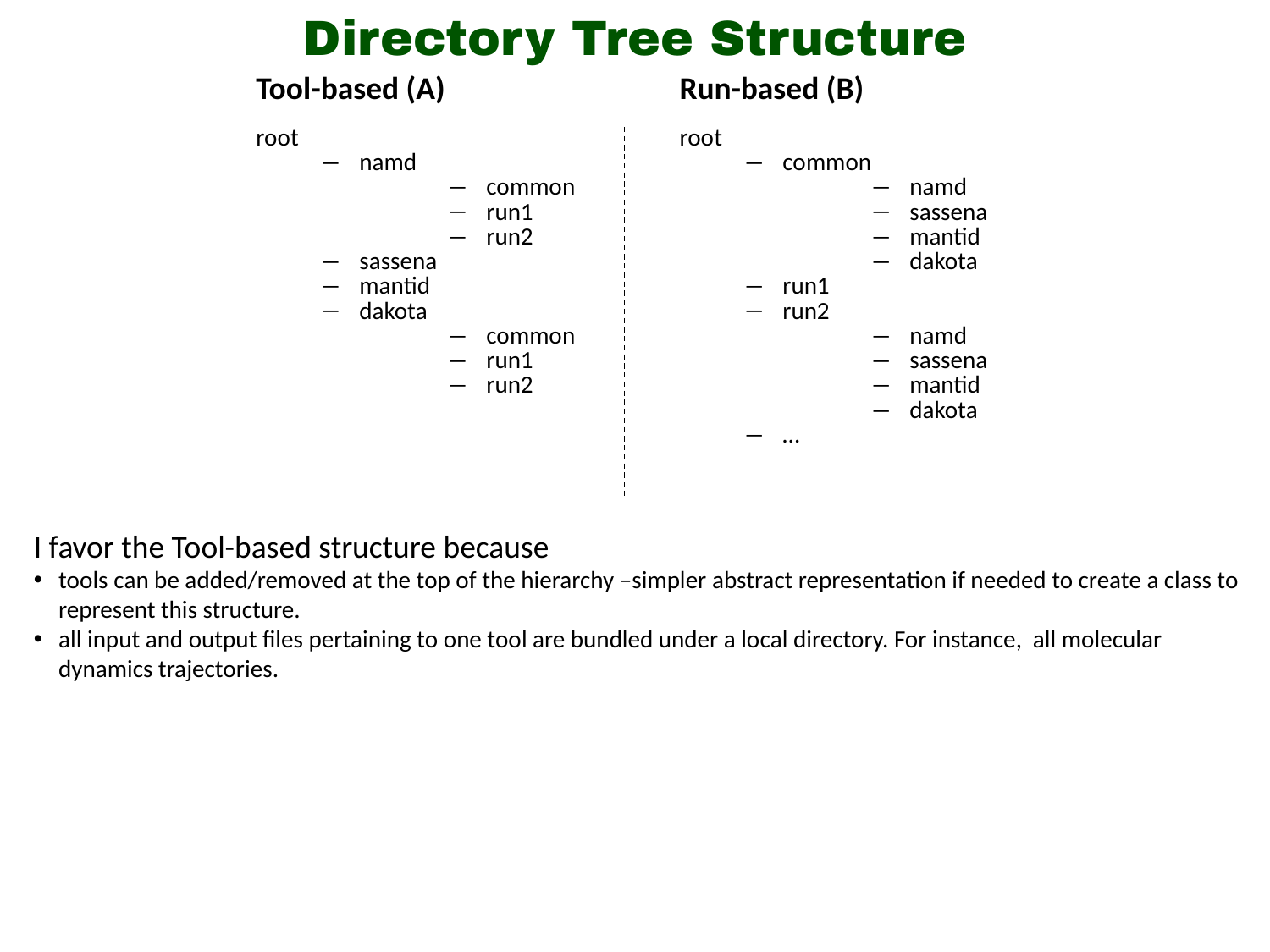

Directory Tree Structure
| Tool-based (A) | Run-based (B) |
| --- | --- |
| root namd common run1 run2 sassena mantid dakota common run1 run2 | root common namd sassena mantid dakota run1 run2 namd sassena mantid dakota … |
I favor the Tool-based structure because
tools can be added/removed at the top of the hierarchy –simpler abstract representation if needed to create a class to represent this structure.
all input and output files pertaining to one tool are bundled under a local directory. For instance,  all molecular dynamics trajectories.